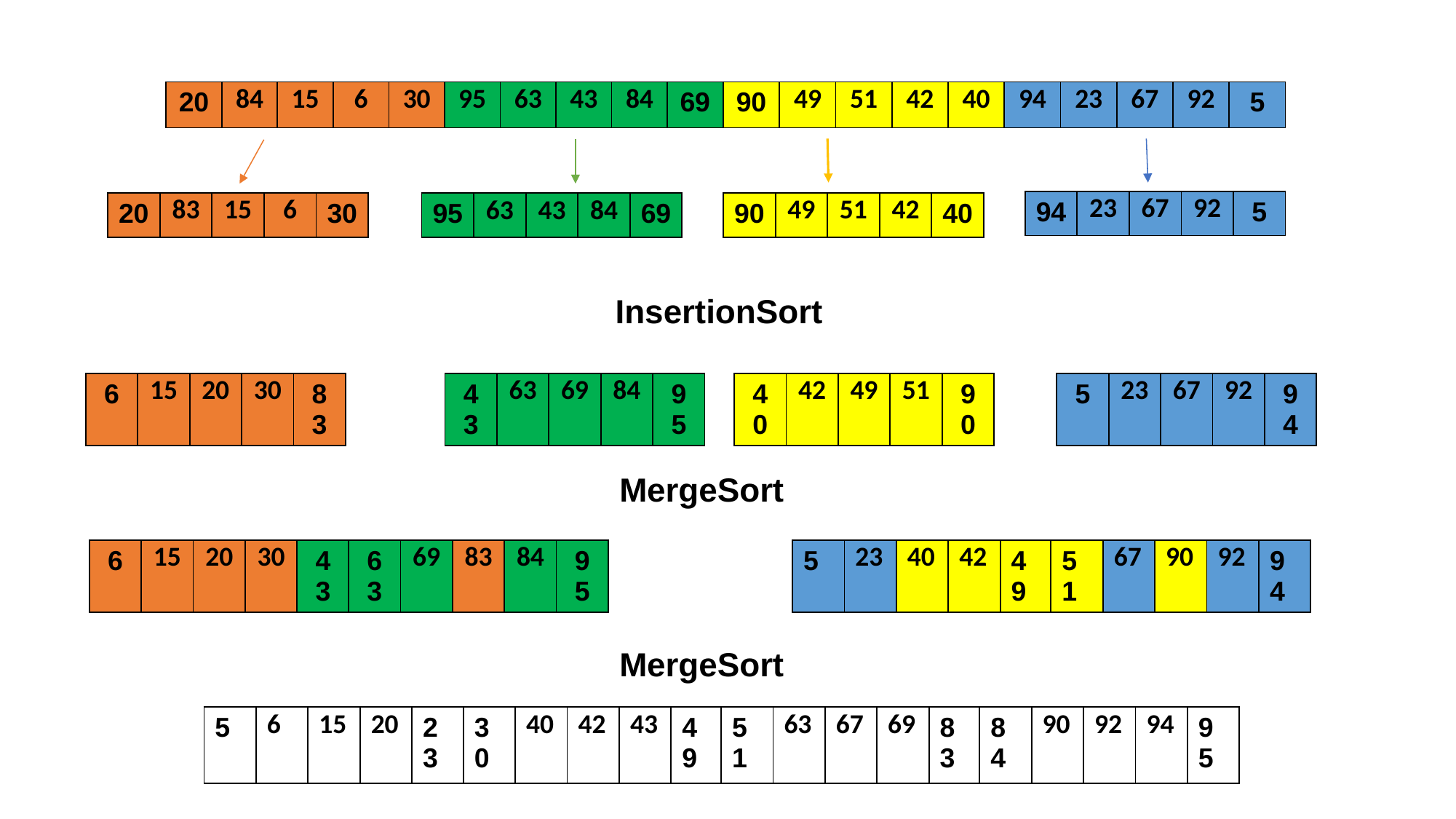

| 90 | 49 | 51 | 42 | 40 | 94 | 23 | 67 | 92 | 5 |
| --- | --- | --- | --- | --- | --- | --- | --- | --- | --- |
| 20 | 84 | 15 | 6 | 30 | 95 | 63 | 43 | 84 | 69 |
| --- | --- | --- | --- | --- | --- | --- | --- | --- | --- |
| 94 | 23 | 67 | 92 | 5 |
| --- | --- | --- | --- | --- |
| 20 | 83 | 15 | 6 | 30 |
| --- | --- | --- | --- | --- |
| 90 | 49 | 51 | 42 | 40 |
| --- | --- | --- | --- | --- |
| 95 | 63 | 43 | 84 | 69 |
| --- | --- | --- | --- | --- |
 InsertionSort
| 6 | 15 | 20 | 30 | 83 |
| --- | --- | --- | --- | --- |
| 43 | 63 | 69 | 84 | 95 |
| --- | --- | --- | --- | --- |
| 40 | 42 | 49 | 51 | 90 |
| --- | --- | --- | --- | --- |
| 5 | 23 | 67 | 92 | 94 |
| --- | --- | --- | --- | --- |
MergeSort
| 6 | 15 | 20 | 30 | 43 |
| --- | --- | --- | --- | --- |
| 63 | 69 | 83 | 84 | 95 |
| --- | --- | --- | --- | --- |
| 5 | 23 | 40 | 42 | 49 |
| --- | --- | --- | --- | --- |
| 51 | 67 | 90 | 92 | 94 |
| --- | --- | --- | --- | --- |
MergeSort
| 5 | 6 | 15 | 20 | 23 |
| --- | --- | --- | --- | --- |
| 30 | 40 | 42 | 43 | 49 |
| --- | --- | --- | --- | --- |
| 51 | 63 | 67 | 69 | 83 |
| --- | --- | --- | --- | --- |
| 84 | 90 | 92 | 94 | 95 |
| --- | --- | --- | --- | --- |